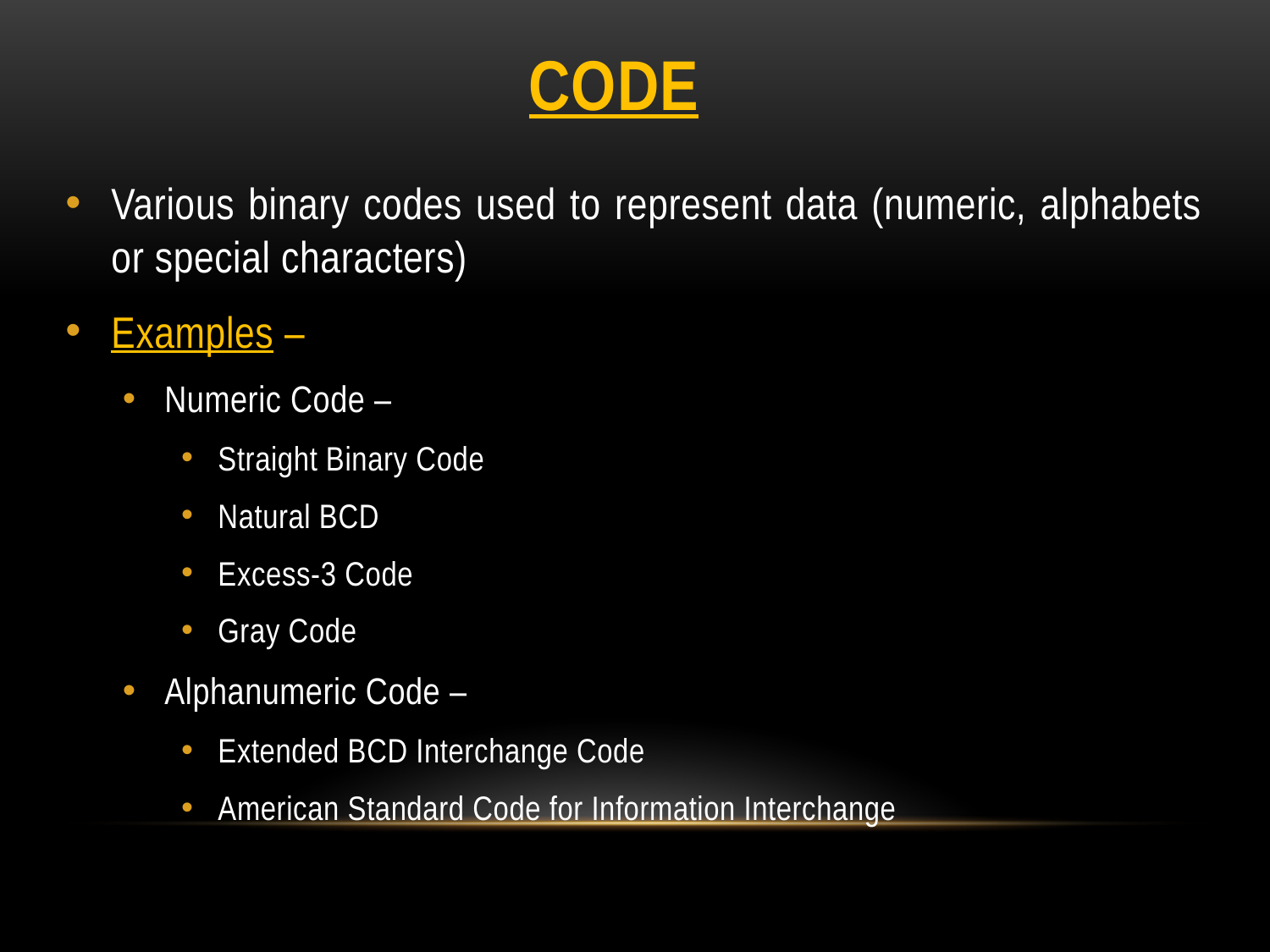

# Code
Various binary codes used to represent data (numeric, alphabets or special characters)
Examples –
Numeric Code –
Straight Binary Code
Natural BCD
Excess-3 Code
Gray Code
Alphanumeric Code –
Extended BCD Interchange Code
American Standard Code for Information Interchange